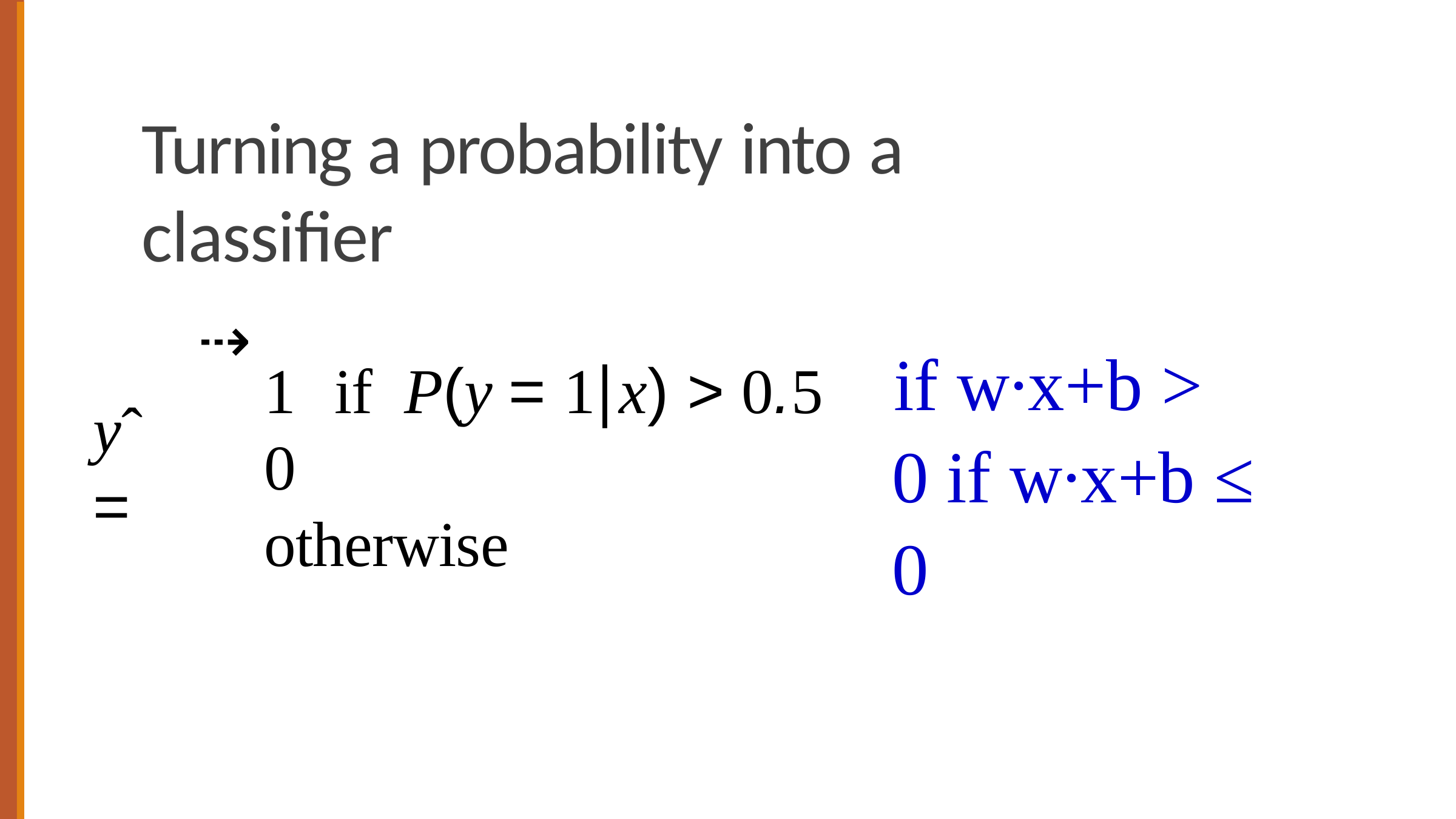

# Turning a probability into a classifier
⇢
if w∙x+b > 0 if w∙x+b ≤ 0
1	if	P(y = 1|
x) > 0.5
yˆ =
0	otherwise